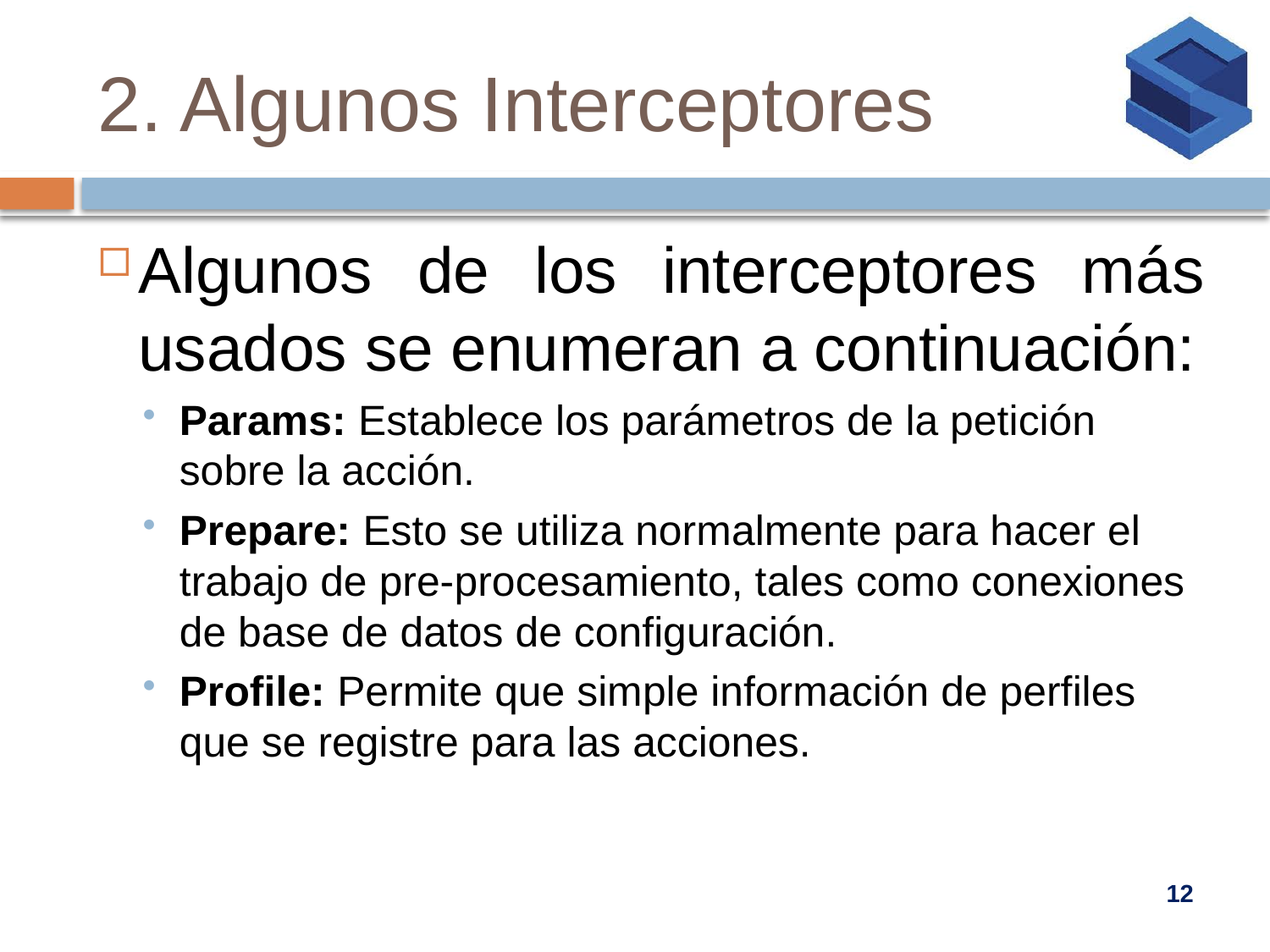

# 2. Algunos Interceptores
Algunos de los interceptores más usados se enumeran a continuación:
Params: Establece los parámetros de la petición sobre la acción.
Prepare: Esto se utiliza normalmente para hacer el trabajo de pre-procesamiento, tales como conexiones de base de datos de configuración.
Profile: Permite que simple información de perfiles que se registre para las acciones.

12